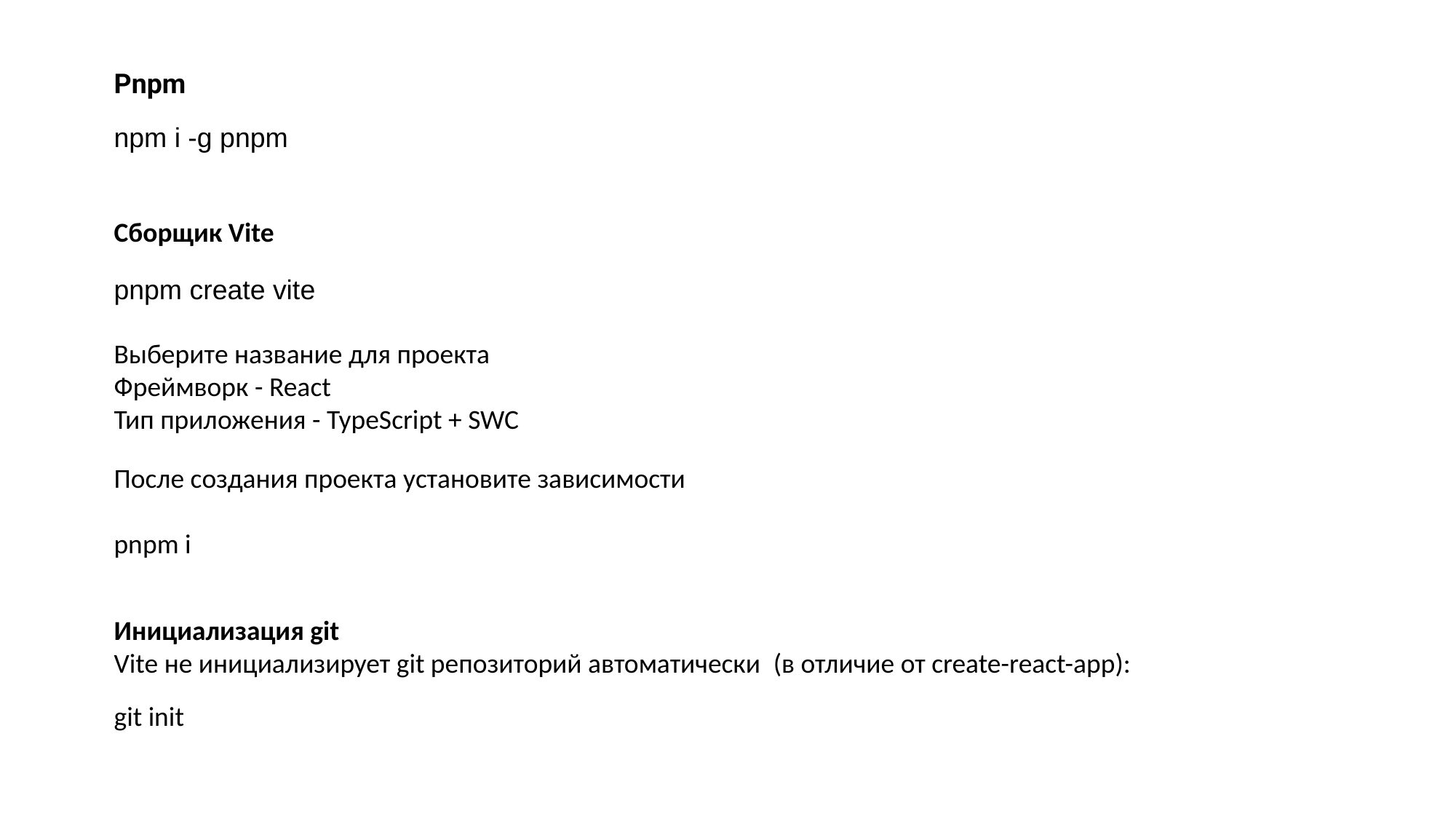

Pnpm
npm i -g pnpm
Cборщик Vite
pnpm create vite
Выберите название для проекта
Фреймворк - React
Тип приложения - TypeScript + SWC
После создания проекта установите зависимости

pnpm i
Инициализация git
Vite не инициализирует git репозиторий автоматически  (в отличие от create-react-app):
git init